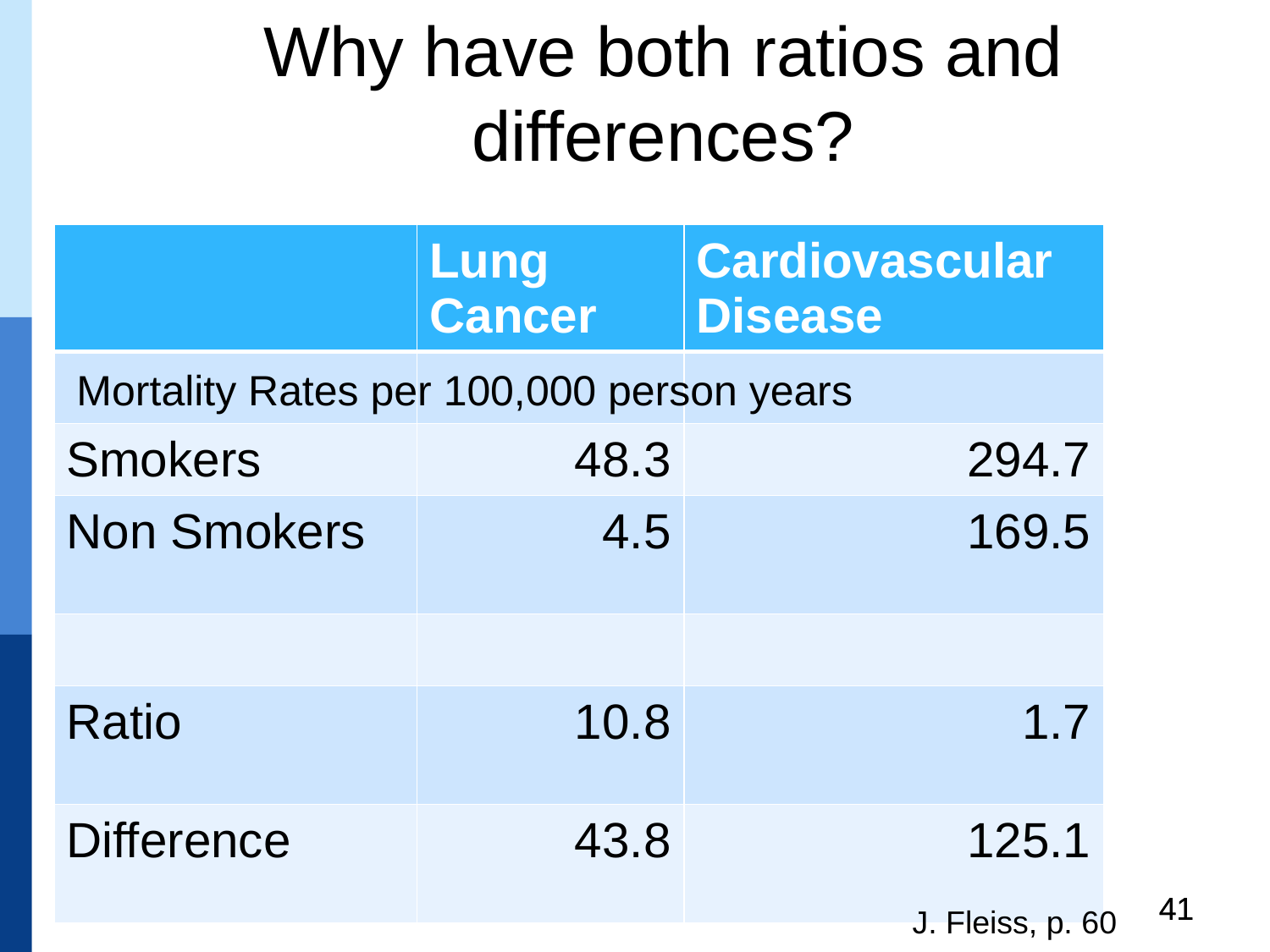

Why have both ratios and differences?
|  | Lung Cancer | Cardiovascular Disease |
| --- | --- | --- |
|  |  |  |
| Smokers | 48.3 | 294.7 |
| Non Smokers | 4.5 | 169.5 |
|  |  |  |
| Ratio | 10.8 | 1.7 |
| Difference | 43.8 | 125.1 |
Mortality Rates per 100,000 person years
41
41
J. Fleiss, p. 60